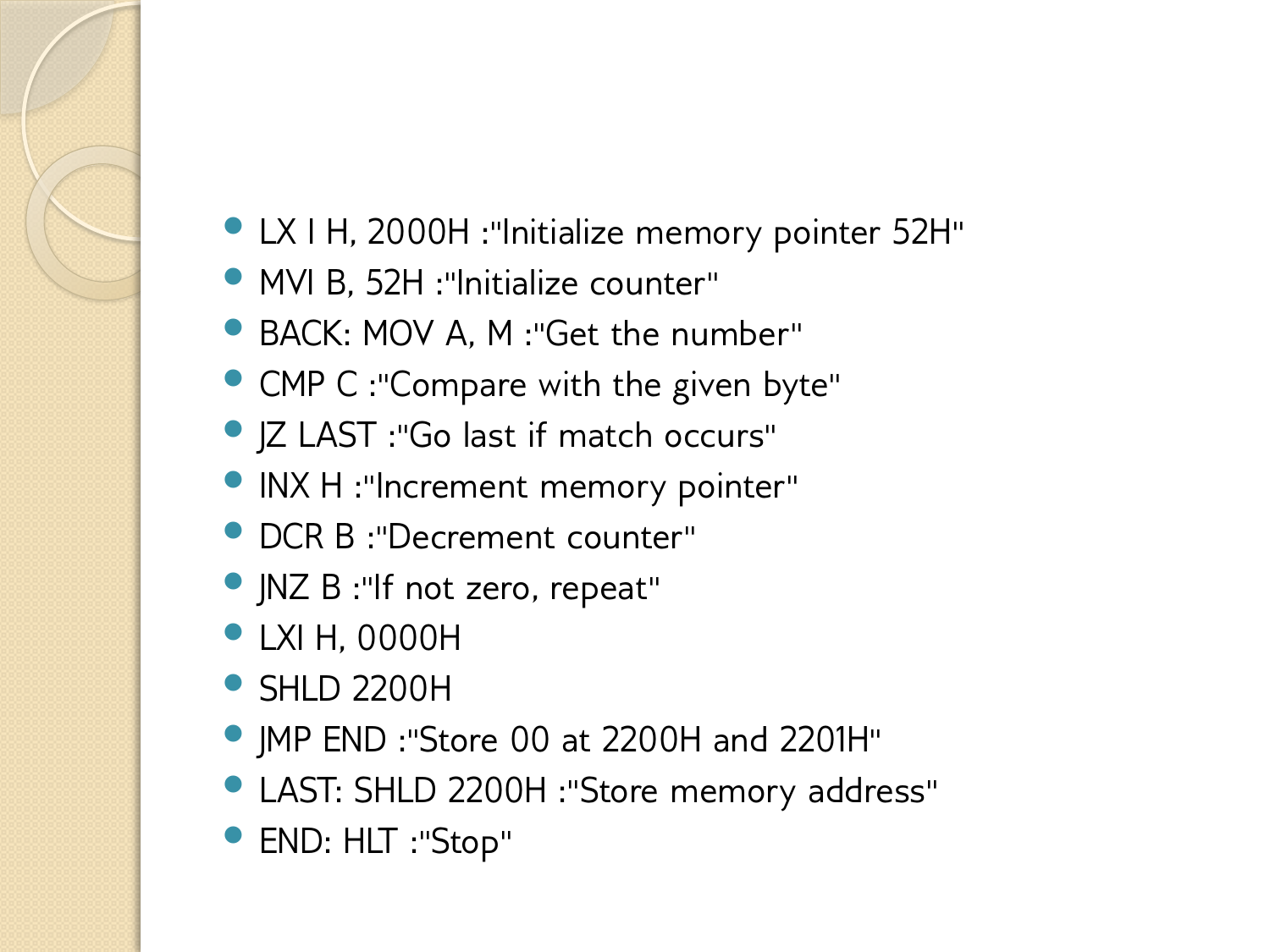

#
LX I H, 2000H :"Initialize memory pointer 52H"
MVI B, 52H :"Initialize counter"
BACK: MOV A, M :"Get the number"
CMP C :"Compare with the given byte"
JZ LAST :"Go last if match occurs"
INX H :"Increment memory pointer"
DCR B :"Decrement counter"
JNZ B :"If not zero, repeat"
LXI H, 0000H
SHLD 2200H
JMP END :"Store 00 at 2200H and 2201H"
LAST: SHLD 2200H :"Store memory address"
END: HLT :"Stop"